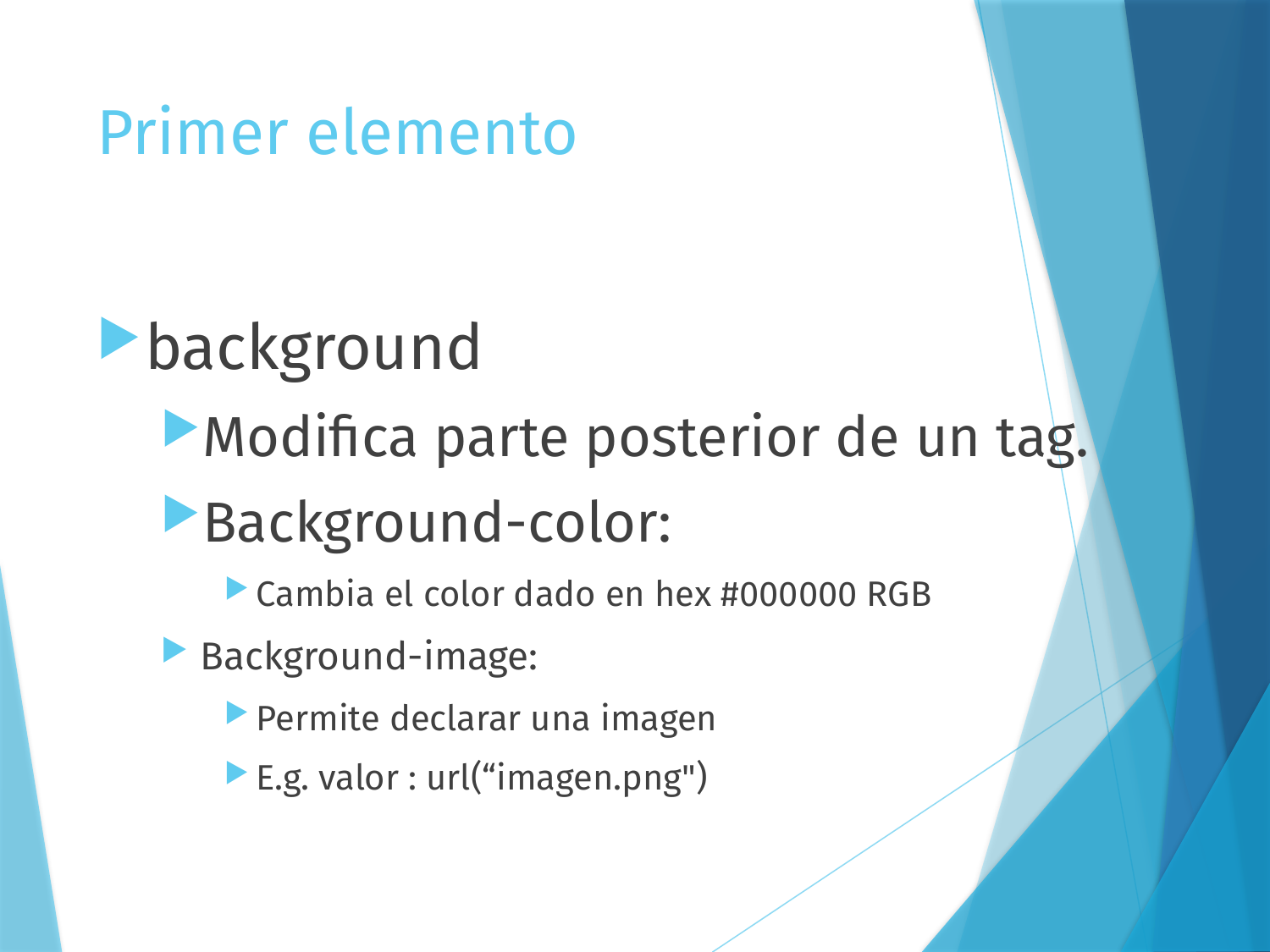

# Primer elemento
background
Modifica parte posterior de un tag.
Background-color:
Cambia el color dado en hex #000000 RGB
Background-image:
Permite declarar una imagen
E.g. valor : url(“imagen.png")